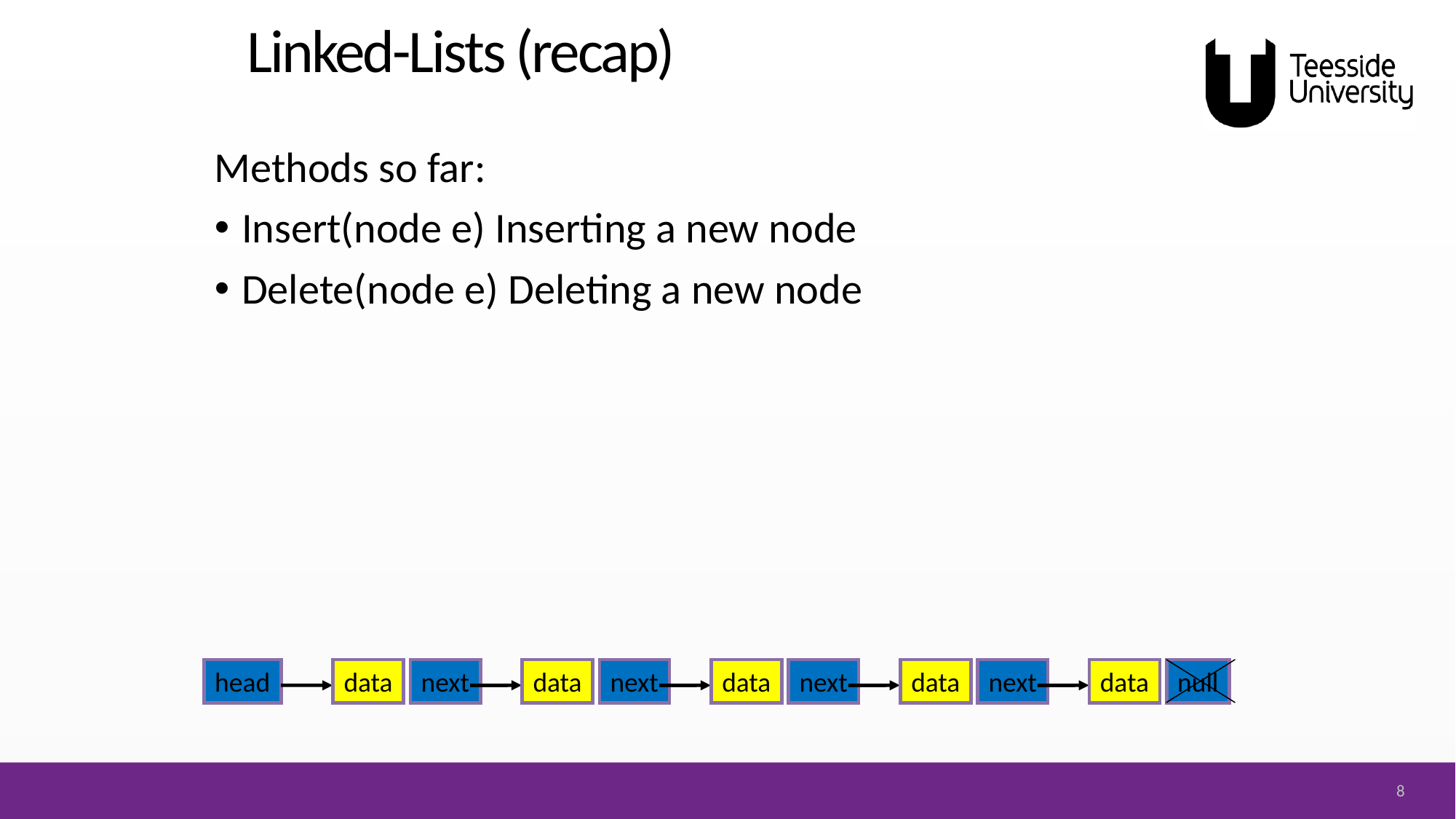

# Linked-Lists (recap)
Methods so far:
Insert(node e) Inserting a new node
Delete(node e) Deleting a new node

head

data
next

data
next

data
next

data
next

data
null

8